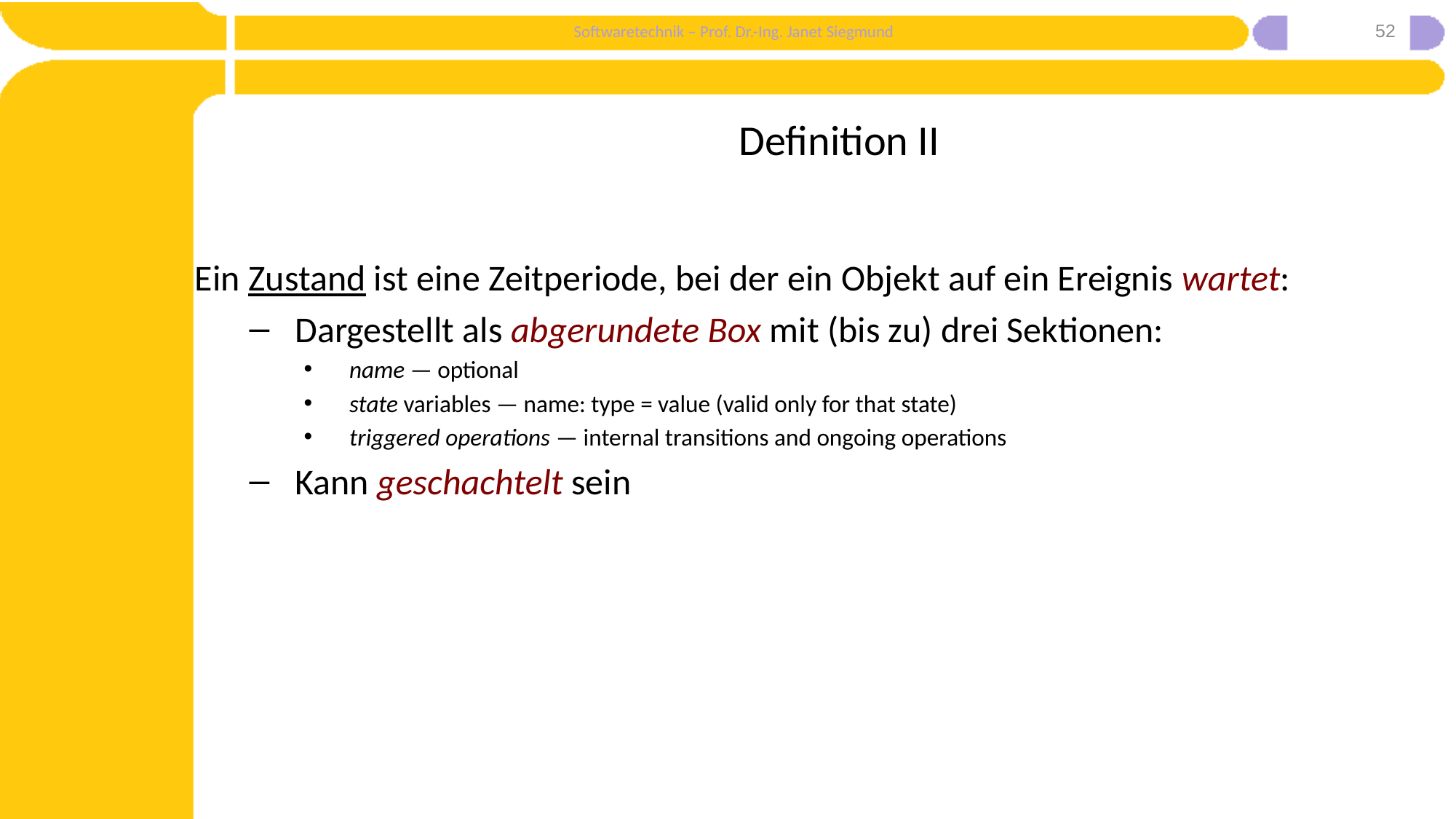

52
# Definition II
Ein Zustand ist eine Zeitperiode, bei der ein Objekt auf ein Ereignis wartet:
Dargestellt als abgerundete Box mit (bis zu) drei Sektionen:
name — optional
state variables — name: type = value (valid only for that state)
triggered operations — internal transitions and ongoing operations
Kann geschachtelt sein